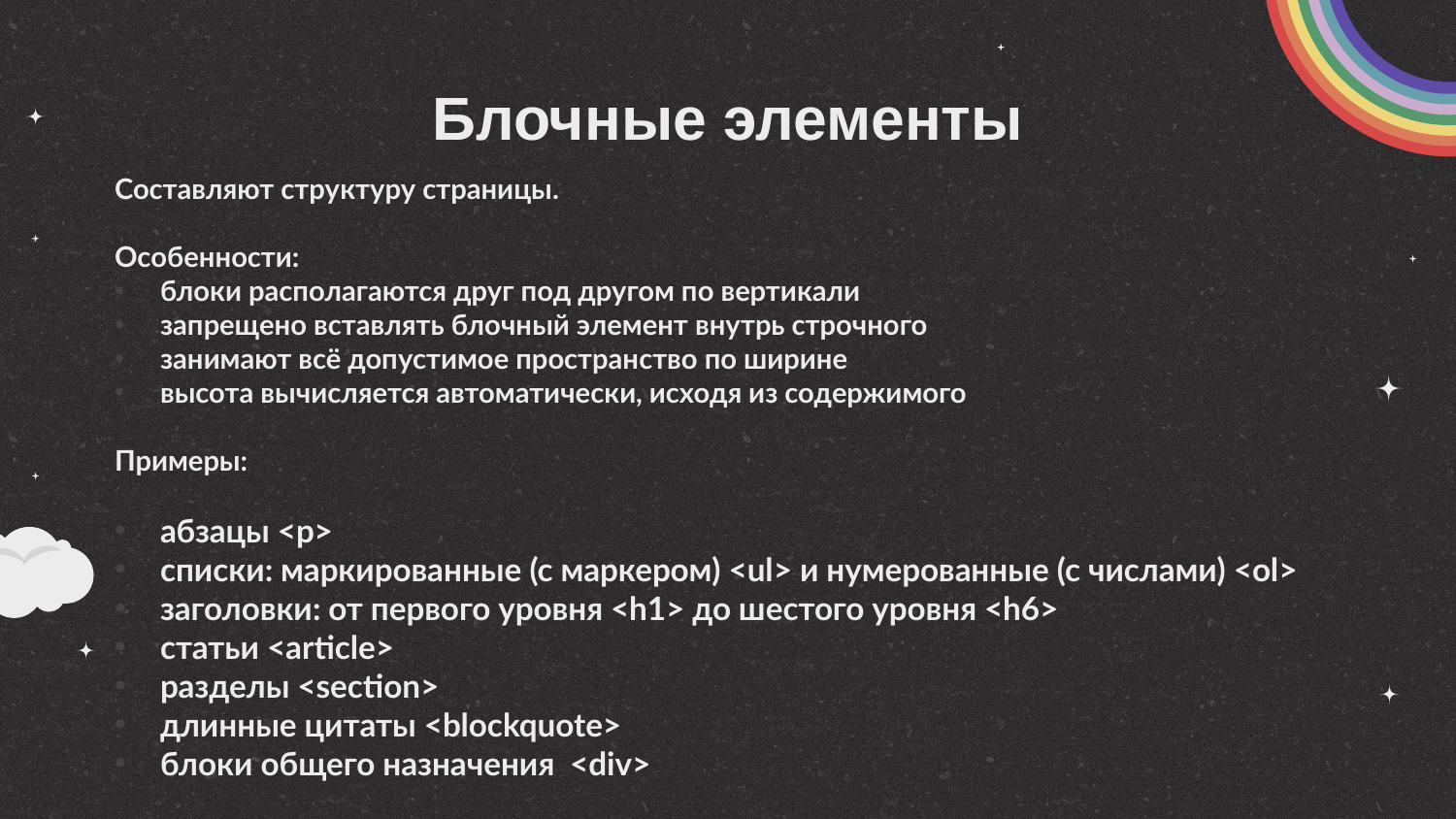

# Блочные элементы
Составляют структуру страницы.

Особенности:
блоки располагаются друг под другом по вертикали
запрещено вставлять блочный элемент внутрь строчного
занимают всё допустимое пространство по ширине
высота вычисляется автоматически, исходя из содержимого

Примеры:

абзацы <р>
списки: маркированные (с маркером) <ul> и нумерованные (с числами) <ol>
заголовки: от первого уровня <h1> до шестого уровня <h6>
статьи <article>
разделы <section>
длинные цитаты <blockquote>
блоки общего назначения  <div>